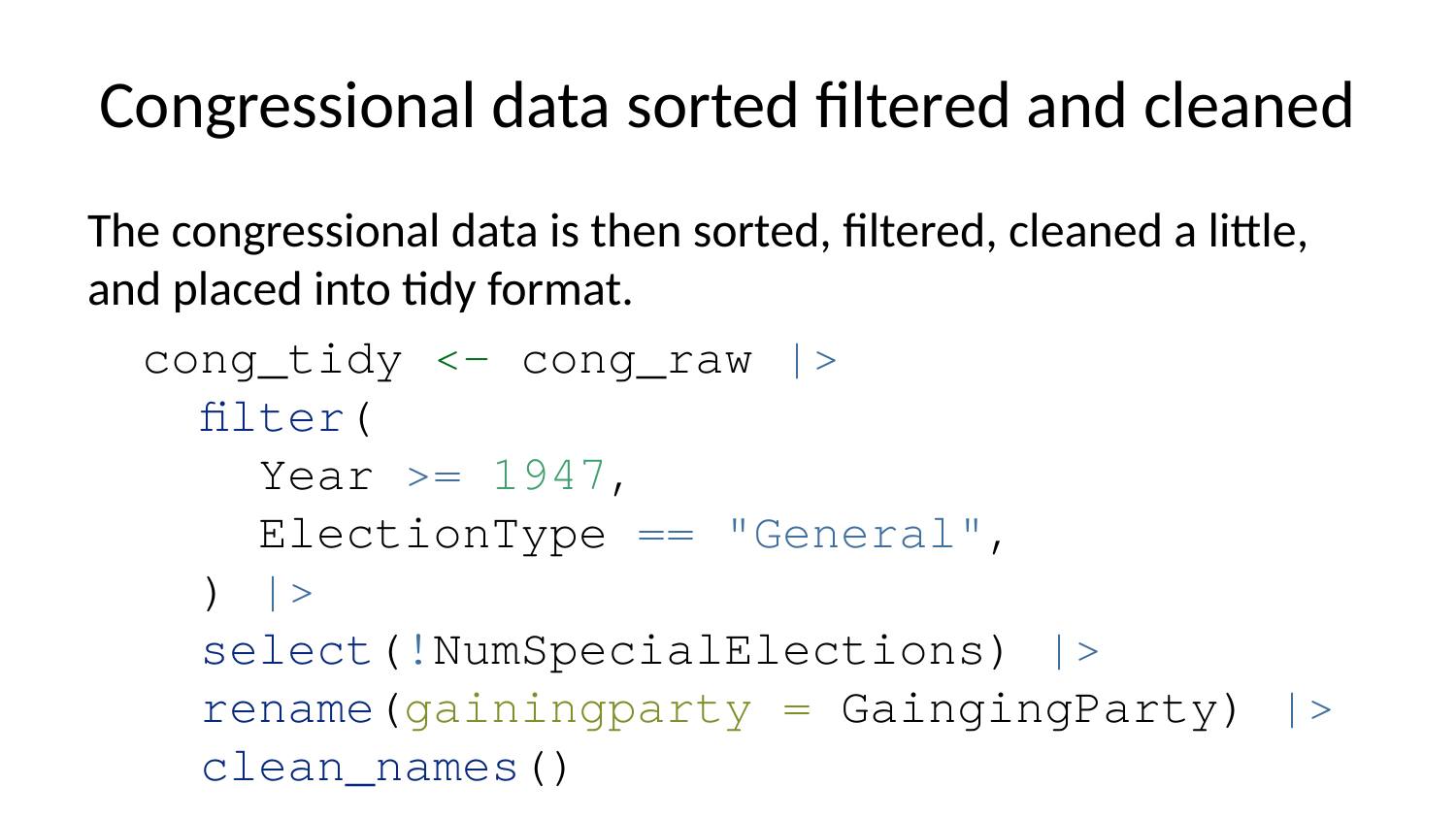

# Congressional data sorted filtered and cleaned
The congressional data is then sorted, filtered, cleaned a little, and placed into tidy format.
cong_tidy <- cong_raw |>
  filter(
    Year >= 1947,
    ElectionType == "General",
  ) |>
  select(!NumSpecialElections) |>
  rename(gainingparty = GaingingParty) |>
  clean_names()